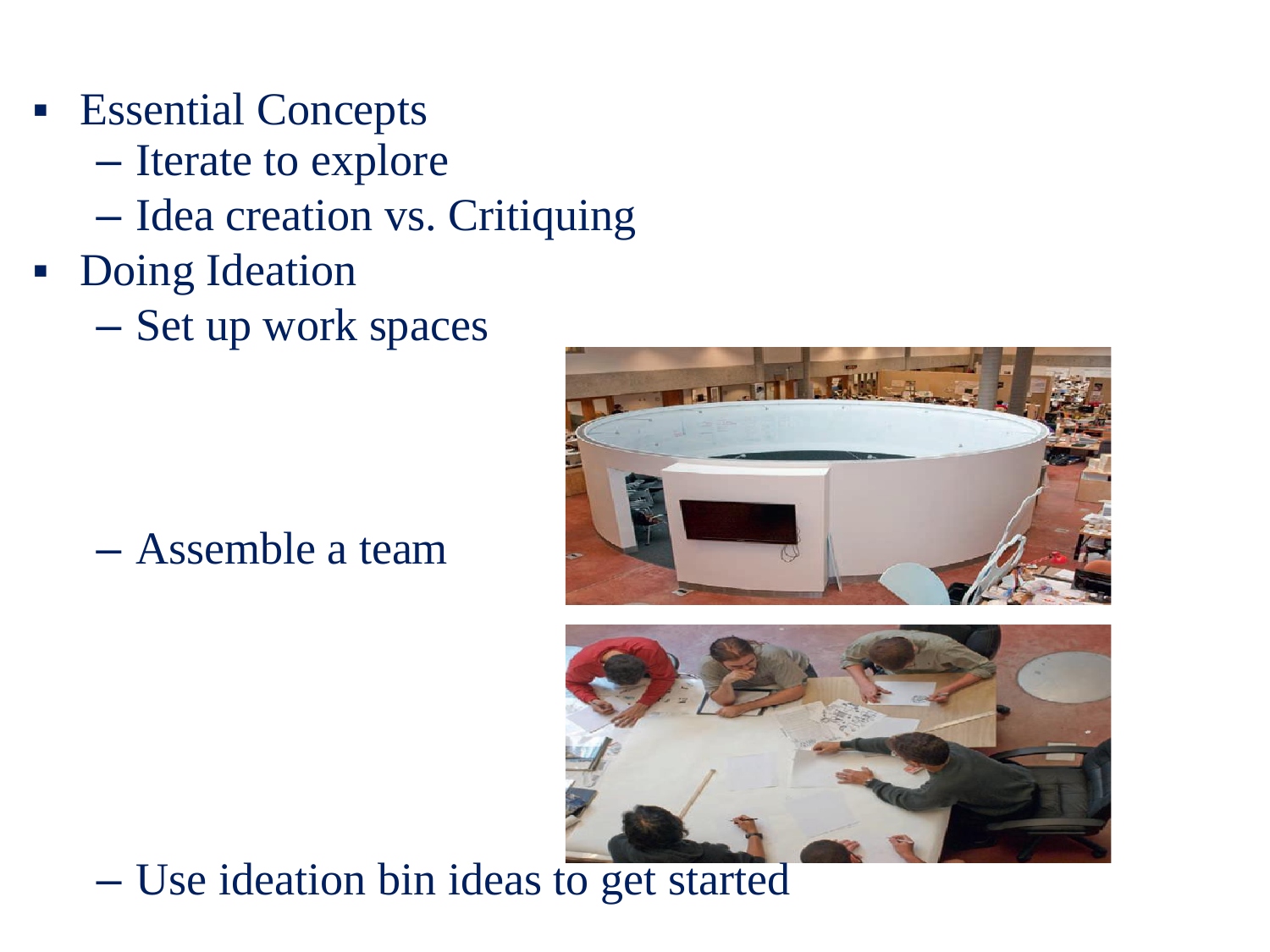

▪ Essential Concepts
– Iterate to explore
– Idea creation vs. Critiquing
▪ Doing Ideation
– Set up work spaces

– Assemble a team

– Use ideation bin ideas to get started